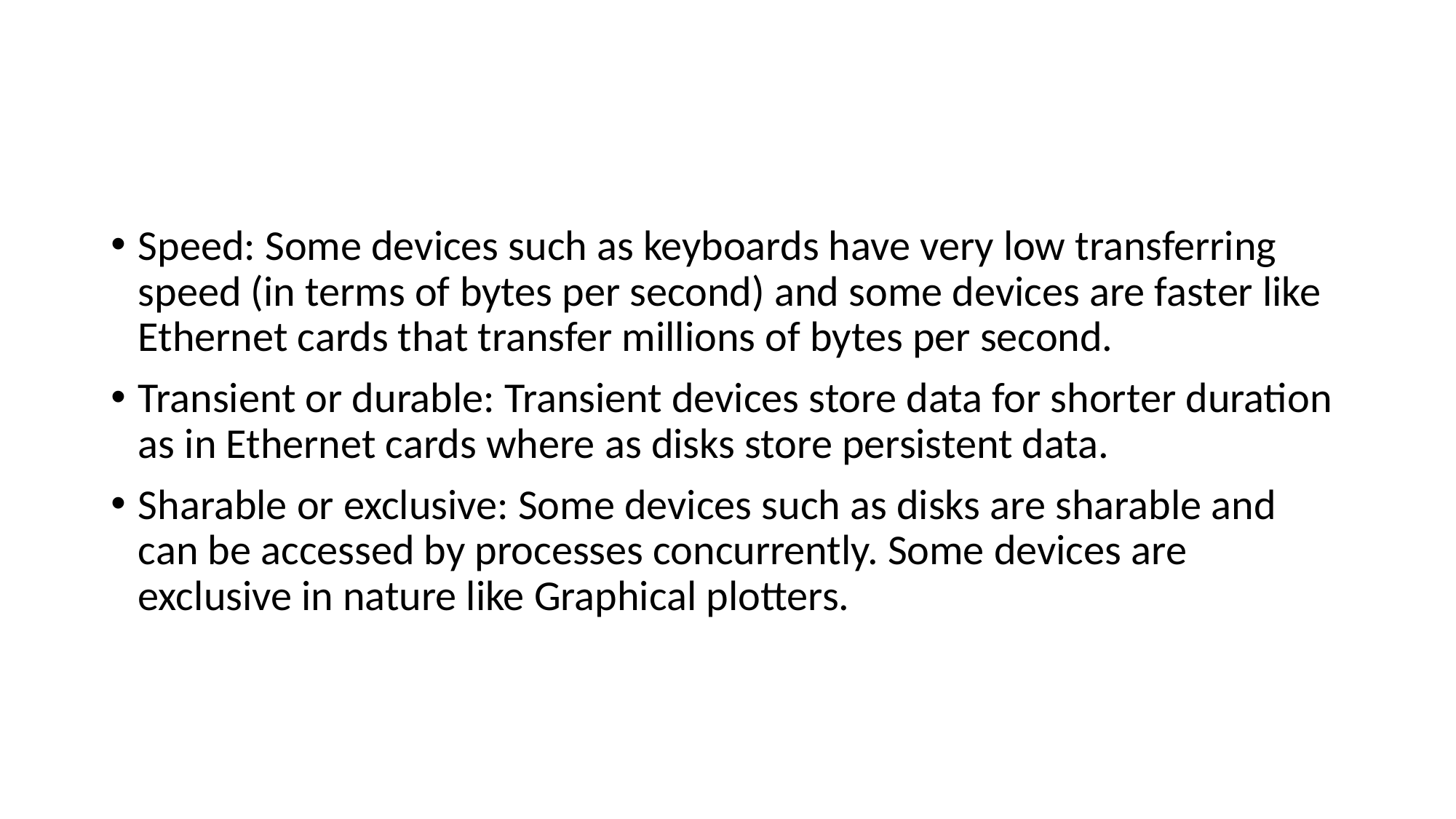

#
Speed: Some devices such as keyboards have very low transferring speed (in terms of bytes per second) and some devices are faster like Ethernet cards that transfer millions of bytes per second.
Transient or durable: Transient devices store data for shorter duration as in Ethernet cards where as disks store persistent data.
Sharable or exclusive: Some devices such as disks are sharable and can be accessed by processes concurrently. Some devices are exclusive in nature like Graphical plotters.